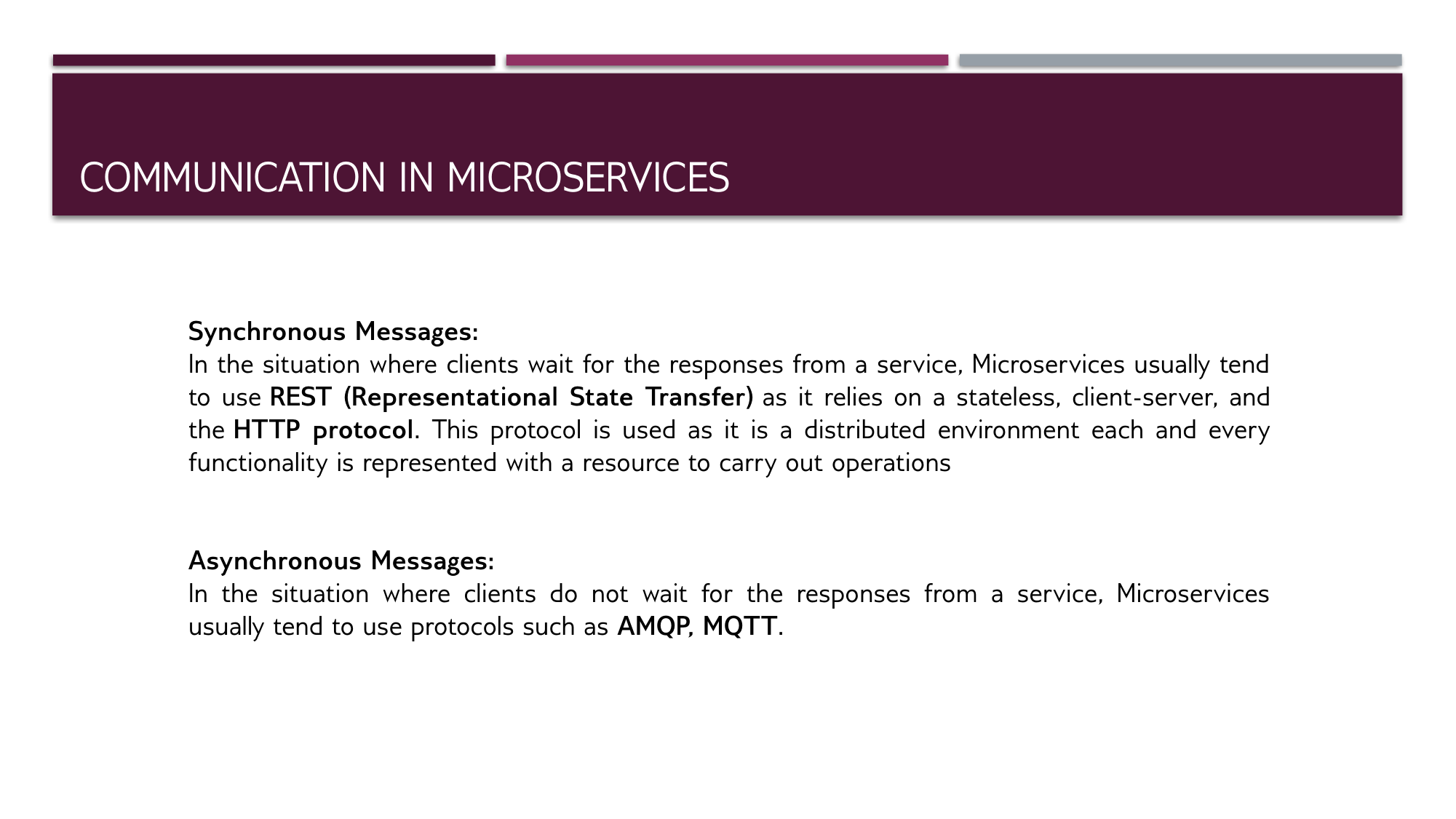

# Communication in Microservices
Synchronous Messages:
In the situation where clients wait for the responses from a service, Microservices usually tend to use REST (Representational State Transfer) as it relies on a stateless, client-server, and the HTTP protocol. This protocol is used as it is a distributed environment each and every functionality is represented with a resource to carry out operations

Asynchronous Messages:
In the situation where clients do not wait for the responses from a service, Microservices usually tend to use protocols such as AMQP, MQTT.

55